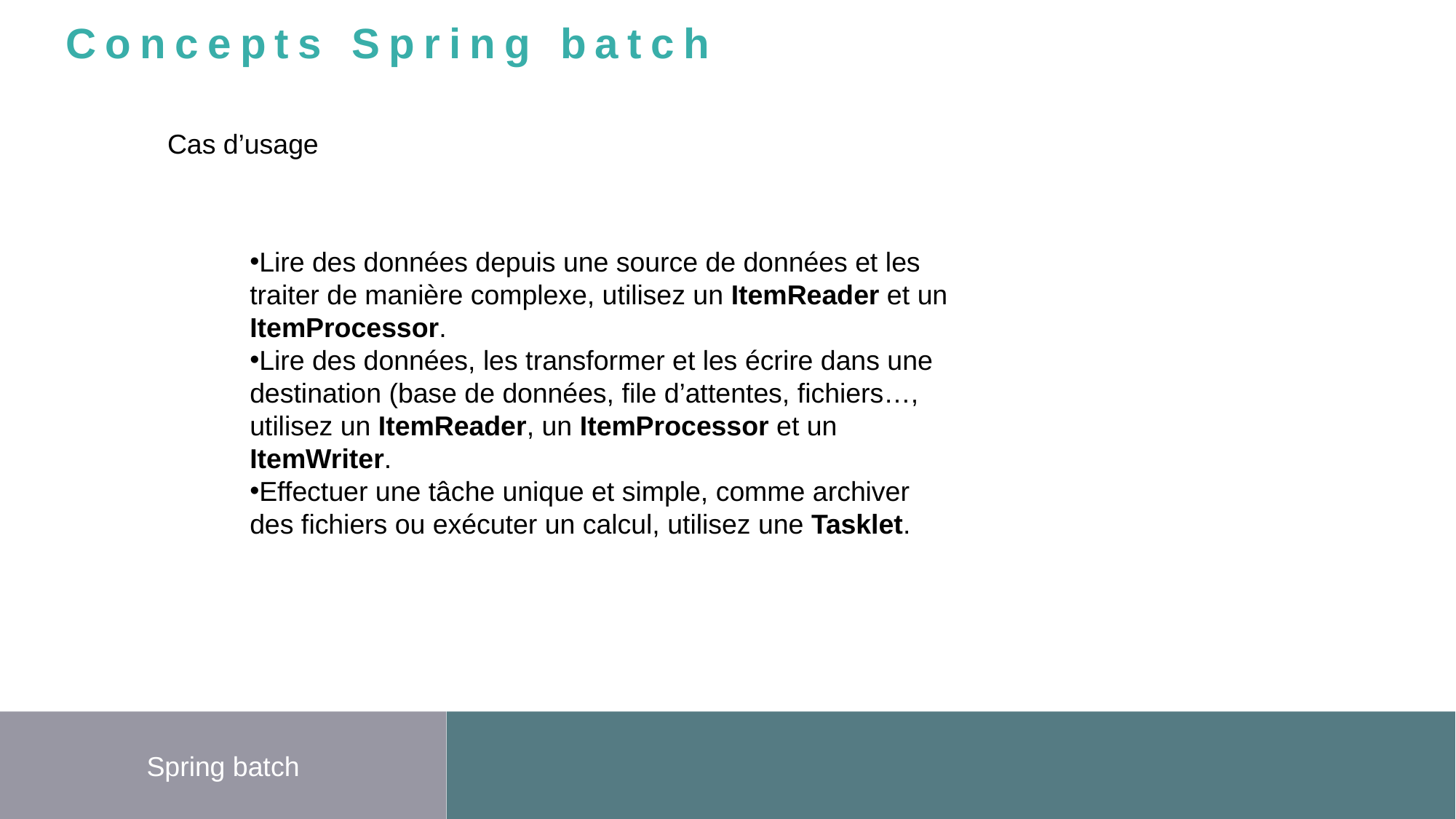

Concepts Spring batch
Cas d’usage
Lire des données depuis une source de données et les traiter de manière complexe, utilisez un ItemReader et un ItemProcessor.
Lire des données, les transformer et les écrire dans une destination (base de données, file d’attentes, fichiers…, utilisez un ItemReader, un ItemProcessor et un ItemWriter.
Effectuer une tâche unique et simple, comme archiver des fichiers ou exécuter un calcul, utilisez une Tasklet.
Spring batch